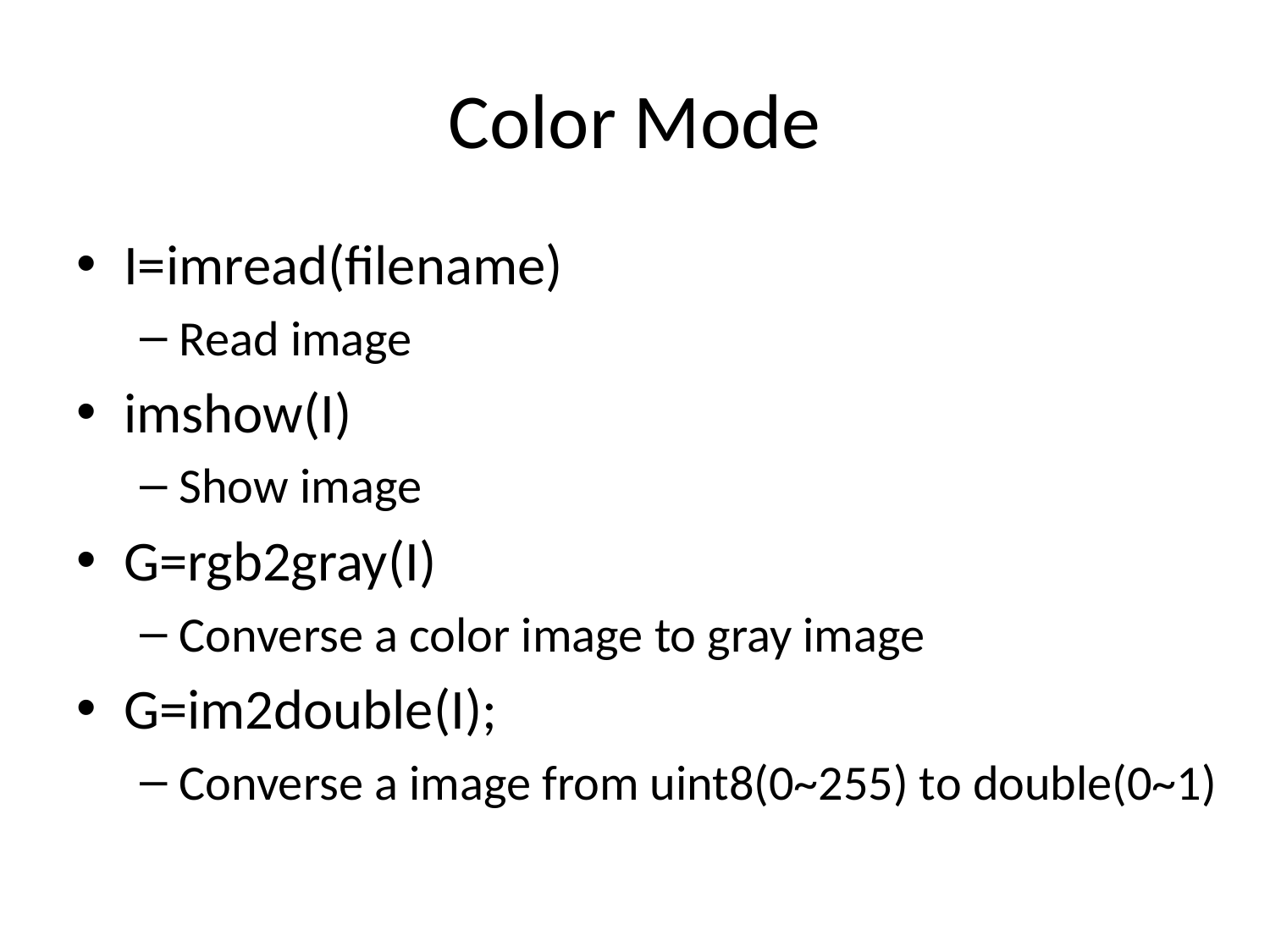

# Color Mode
I=imread(filename)
Read image
imshow(I)
Show image
G=rgb2gray(I)
Converse a color image to gray image
G=im2double(I);
Converse a image from uint8(0~255) to double(0~1)